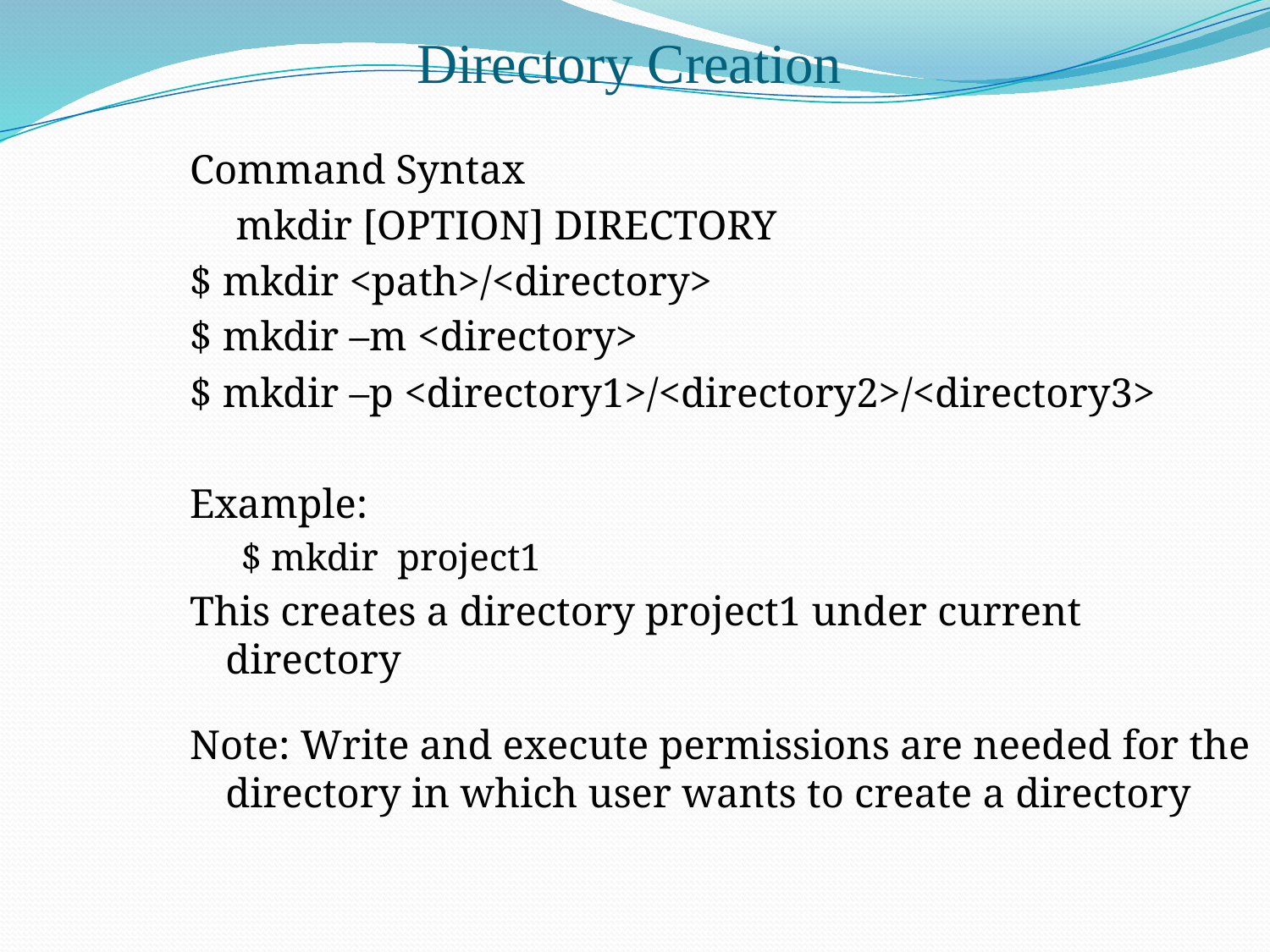

Directory Creation
Command Syntax
	 mkdir [OPTION] DIRECTORY
$ mkdir <path>/<directory>
$ mkdir –m <directory>
$ mkdir –p <directory1>/<directory2>/<directory3>

Example:
$ mkdir  project1
This creates a directory project1 under current directory

Note: Write and execute permissions are needed for the directory in which user wants to create a directory